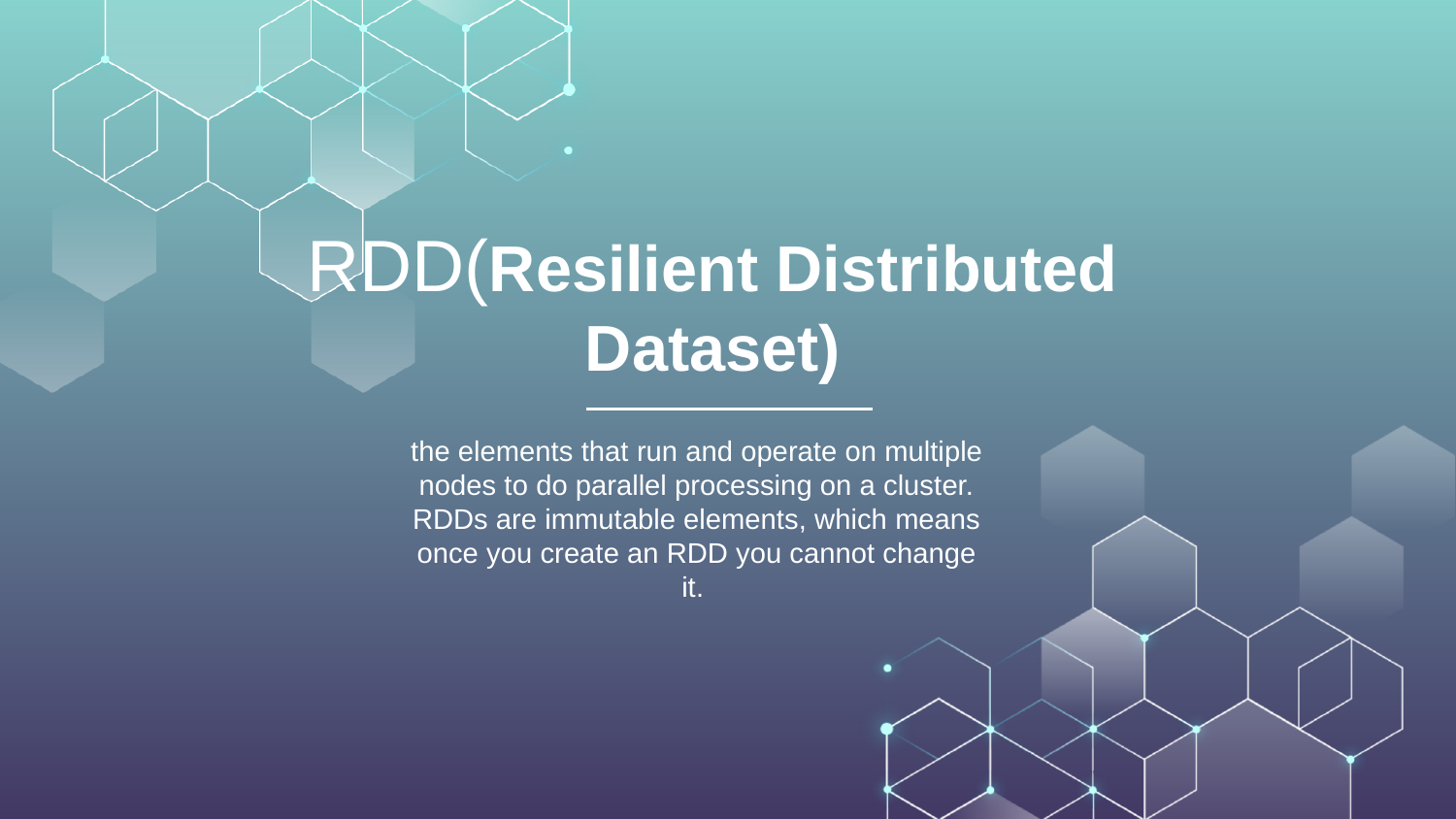

# RDD(Resilient Distributed Dataset)
the elements that run and operate on multiple nodes to do parallel processing on a cluster. RDDs are immutable elements, which means once you create an RDD you cannot change it.